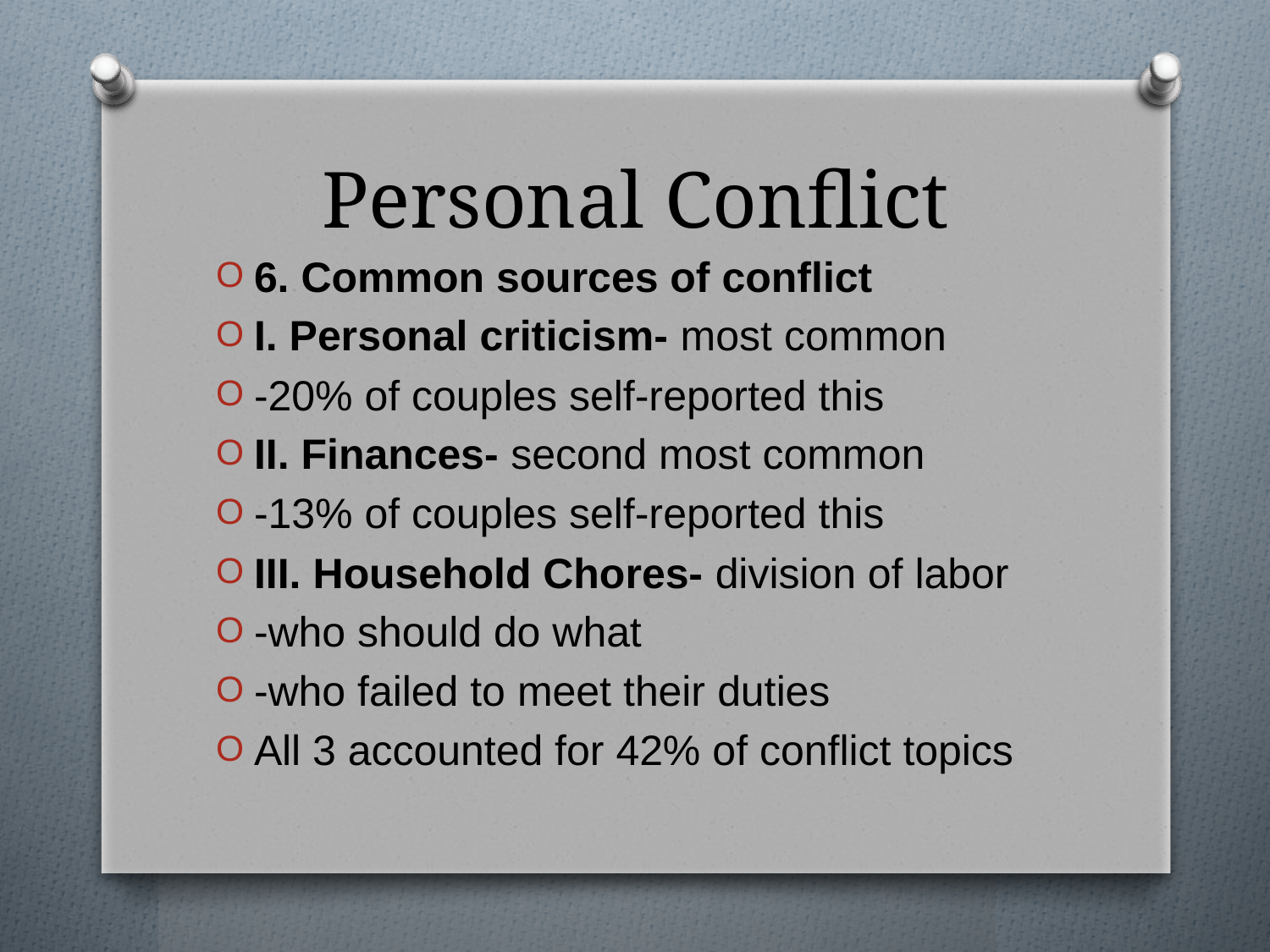

# Personal Conflict
6. Common sources of conflict
I. Personal criticism- most common
-20% of couples self-reported this
II. Finances- second most common
-13% of couples self-reported this
III. Household Chores- division of labor
-who should do what
-who failed to meet their duties
All 3 accounted for 42% of conflict topics